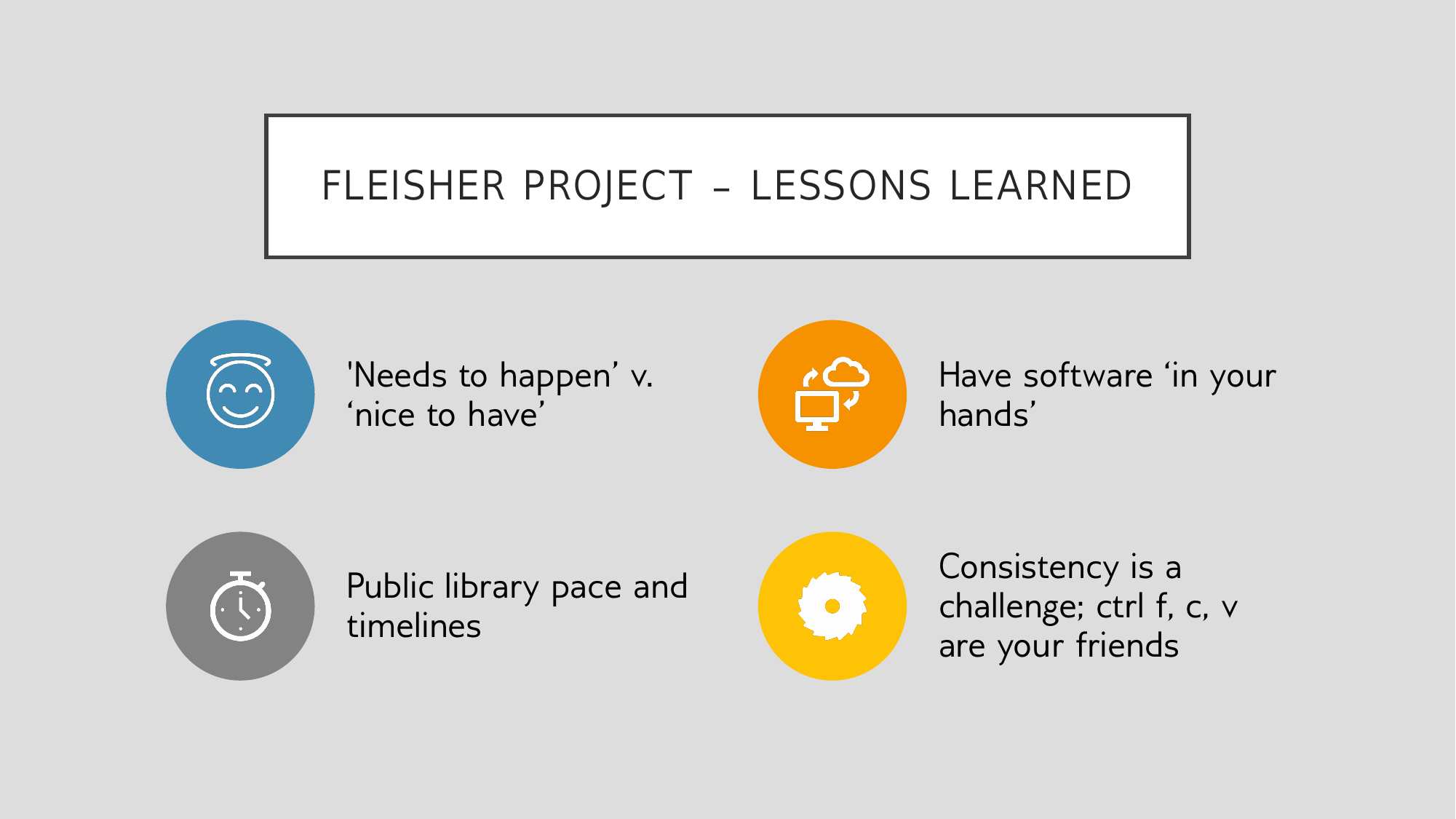

# Fleisher Project – Lessons learned
'Needs to happen’ v. ‘nice to have’
Have software ‘in your hands’
Public library pace and timelines
Consistency is a challenge; ctrl f, c, v are your friends